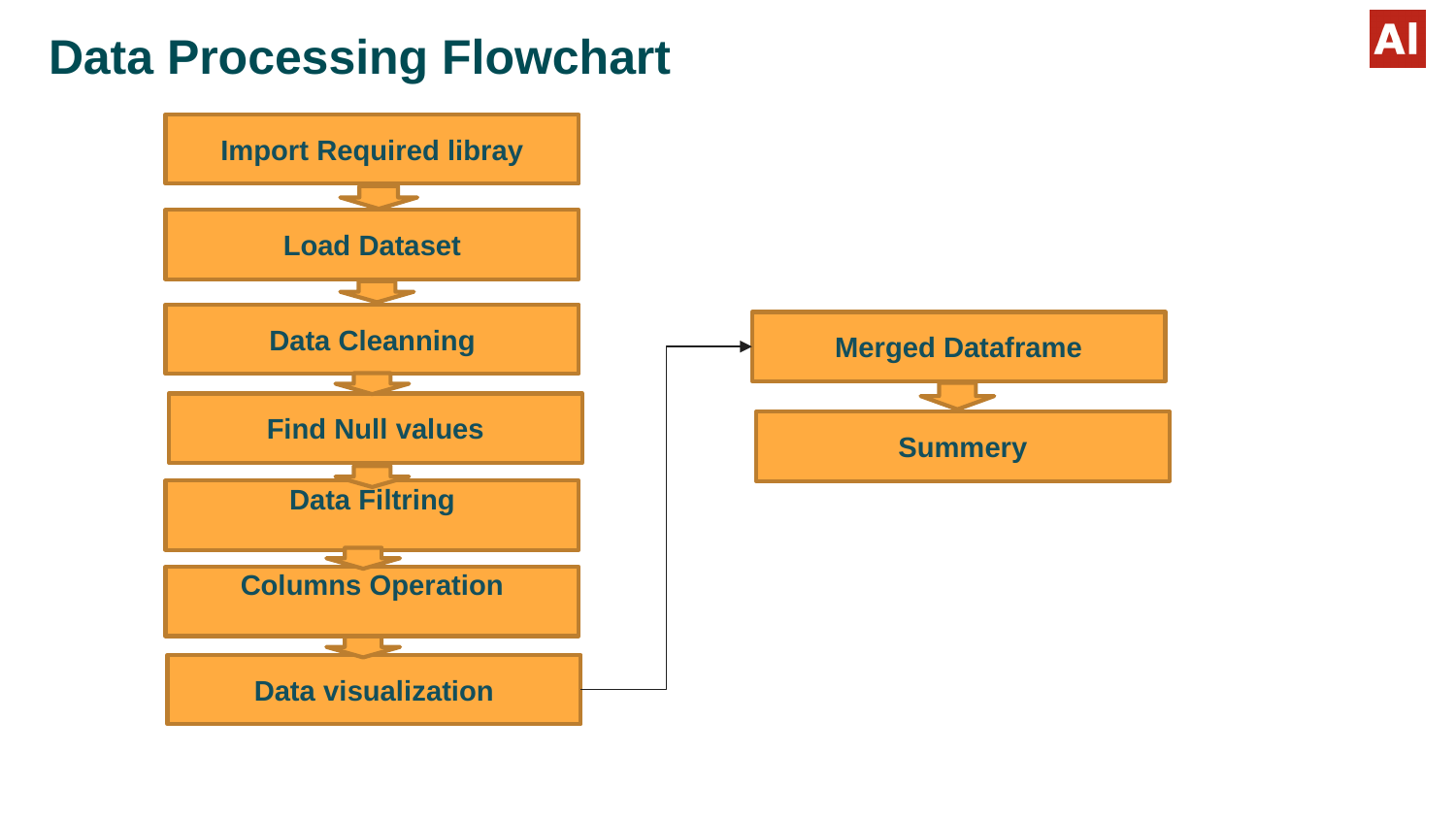

# Data Processing Flowchart

Import Required libray

Load Dataset

Data Cleanning
Merged Dataframe

Find Null values
Summery

Data Filtring

Columns Operation

Data visualization